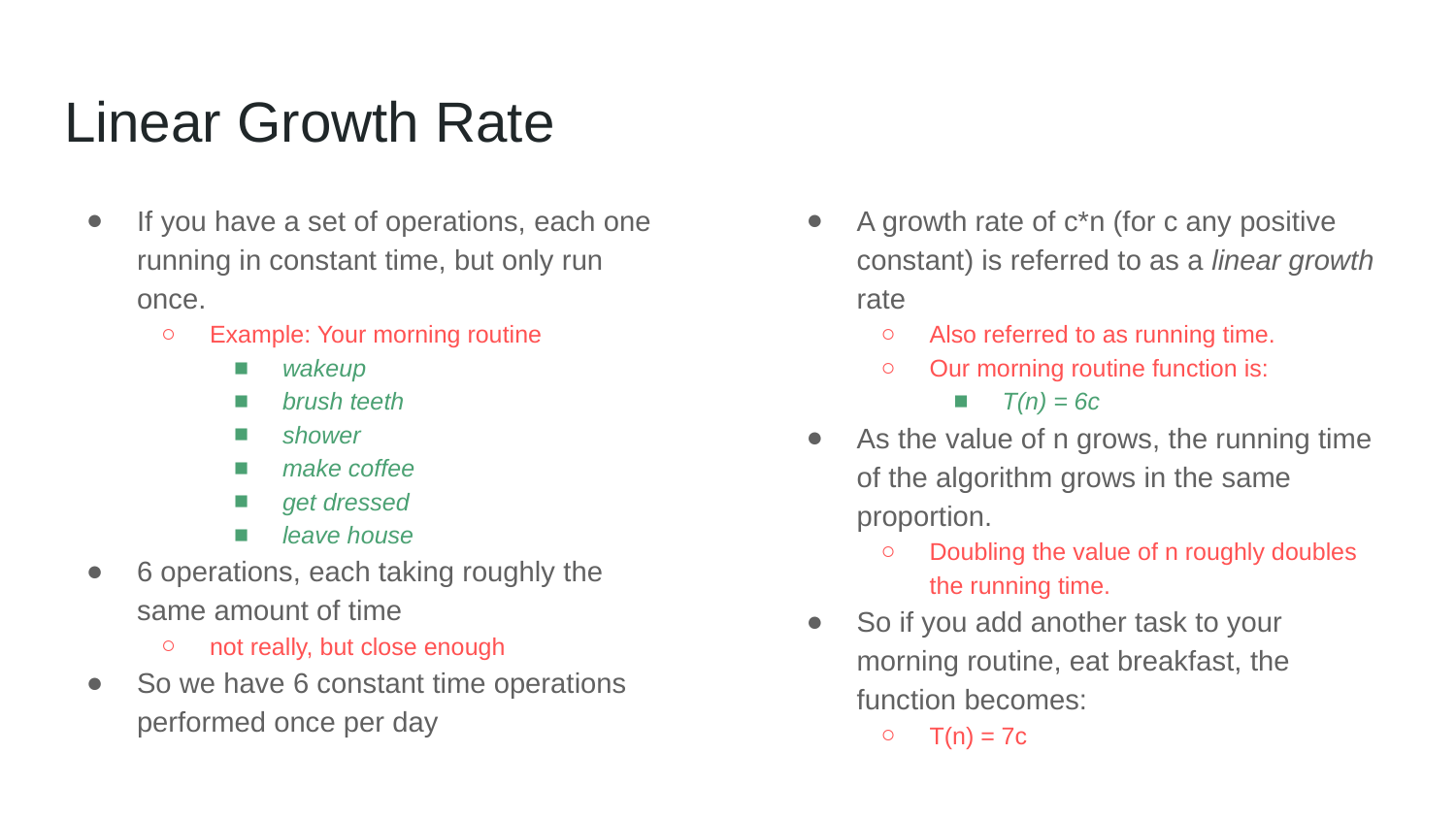

# Linear Growth Rate
If you have a set of operations, each one running in constant time, but only run once.
Example: Your morning routine
wakeup
brush teeth
shower
make coffee
get dressed
leave house
6 operations, each taking roughly the same amount of time
not really, but close enough
So we have 6 constant time operations performed once per day
A growth rate of c*n (for c any positive constant) is referred to as a linear growth rate
Also referred to as running time.
Our morning routine function is:
T(n) = 6c
As the value of n grows, the running time of the algorithm grows in the same proportion.
Doubling the value of n roughly doubles the running time.
So if you add another task to your morning routine, eat breakfast, the function becomes:
T(n) = 7c